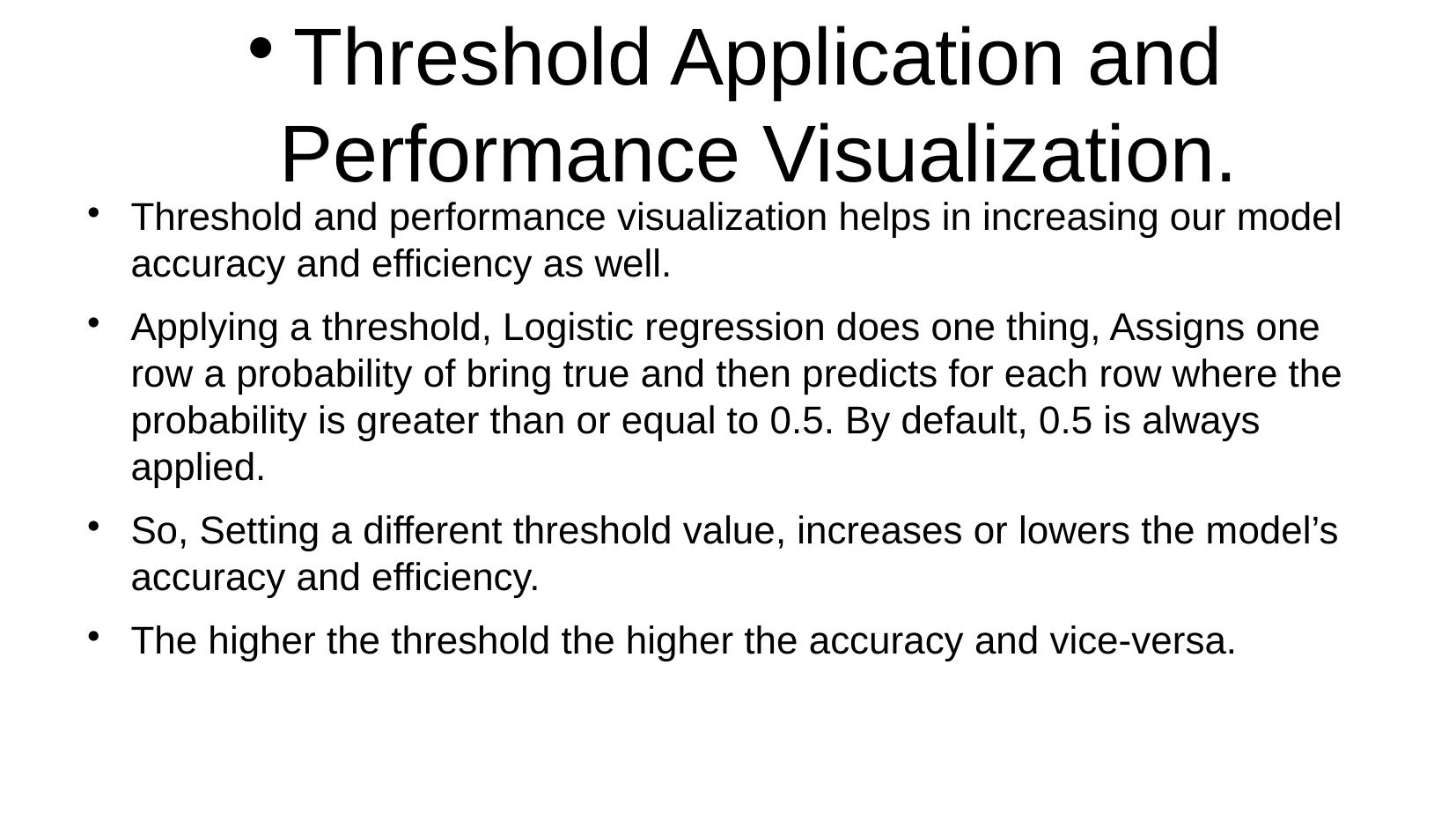

# Threshold Application and Performance Visualization.
Threshold and performance visualization helps in increasing our model accuracy and efficiency as well.
Applying a threshold, Logistic regression does one thing, Assigns one row a probability of bring true and then predicts for each row where the probability is greater than or equal to 0.5. By default, 0.5 is always applied.
So, Setting a different threshold value, increases or lowers the model’s accuracy and efficiency.
The higher the threshold the higher the accuracy and vice-versa.